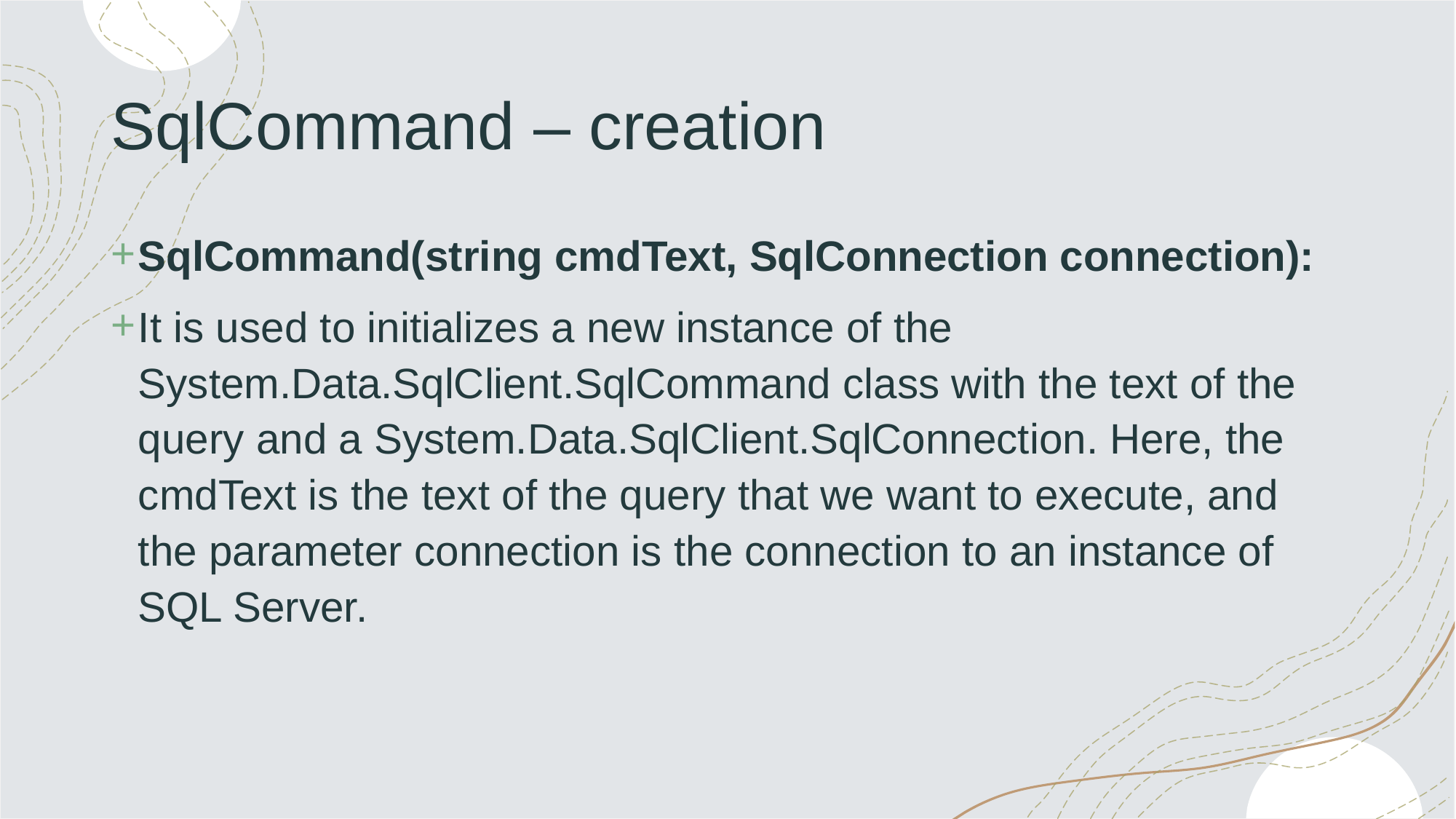

# SqlCommand – creation
SqlCommand(string cmdText, SqlConnection connection):
It is used to initializes a new instance of the System.Data.SqlClient.SqlCommand class with the text of the query and a System.Data.SqlClient.SqlConnection. Here, the cmdText is the text of the query that we want to execute, and the parameter connection is the connection to an instance of SQL Server.